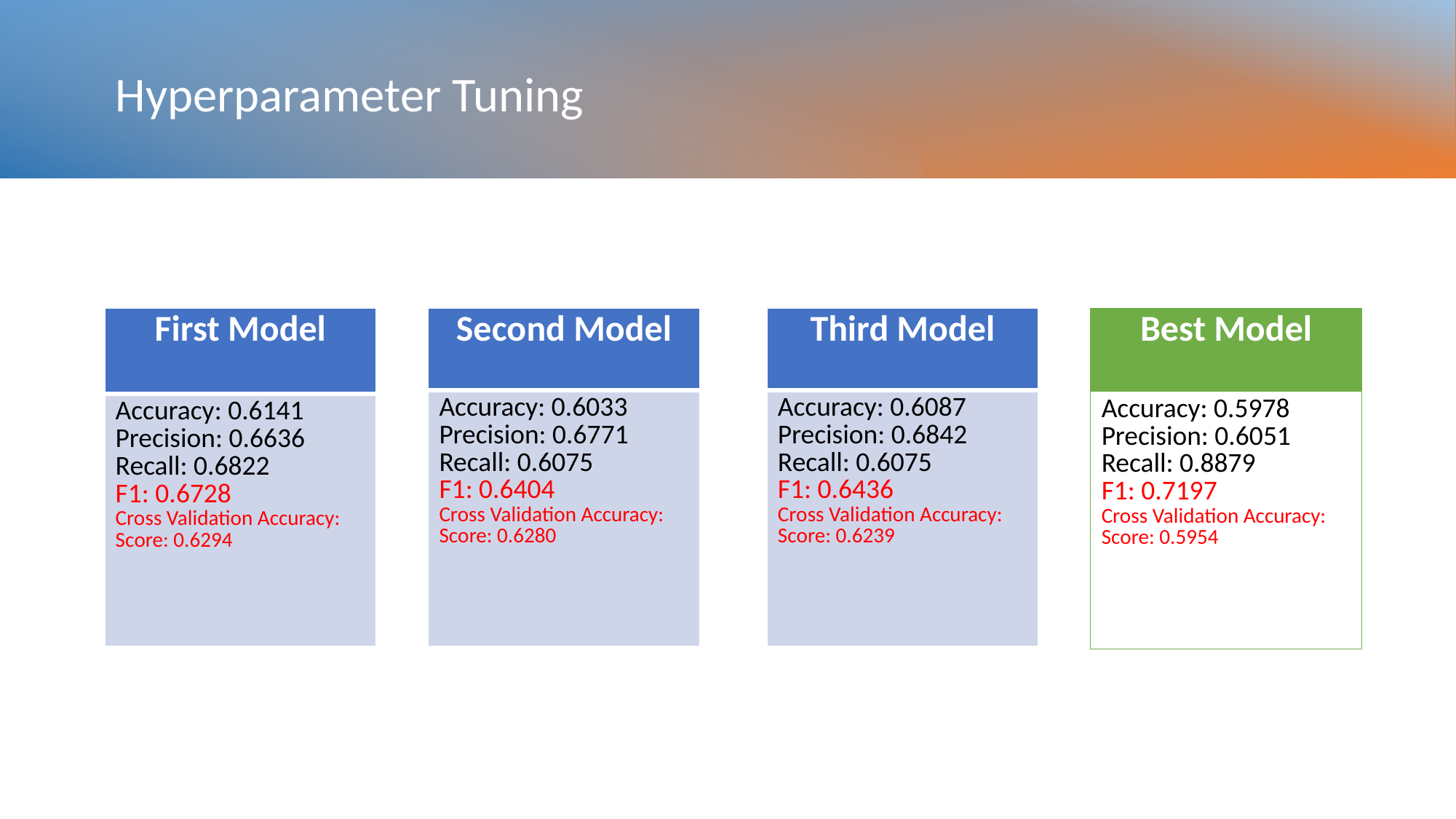

Hyperparameter Tuning
| Best Model |
| --- |
| Accuracy: 0.5978 Precision: 0.6051 Recall: 0.8879 F1: 0.7197 Cross Validation Accuracy: Score: 0.5954 |
| First Model |
| --- |
| Accuracy: 0.6141 Precision: 0.6636 Recall: 0.6822 F1: 0.6728 Cross Validation Accuracy: Score: 0.6294 |
| Second Model |
| --- |
| Accuracy: 0.6033 Precision: 0.6771 Recall: 0.6075 F1: 0.6404 Cross Validation Accuracy: Score: 0.6280 |
| Third Model |
| --- |
| Accuracy: 0.6087 Precision: 0.6842 Recall: 0.6075 F1: 0.6436 Cross Validation Accuracy: Score: 0.6239 |